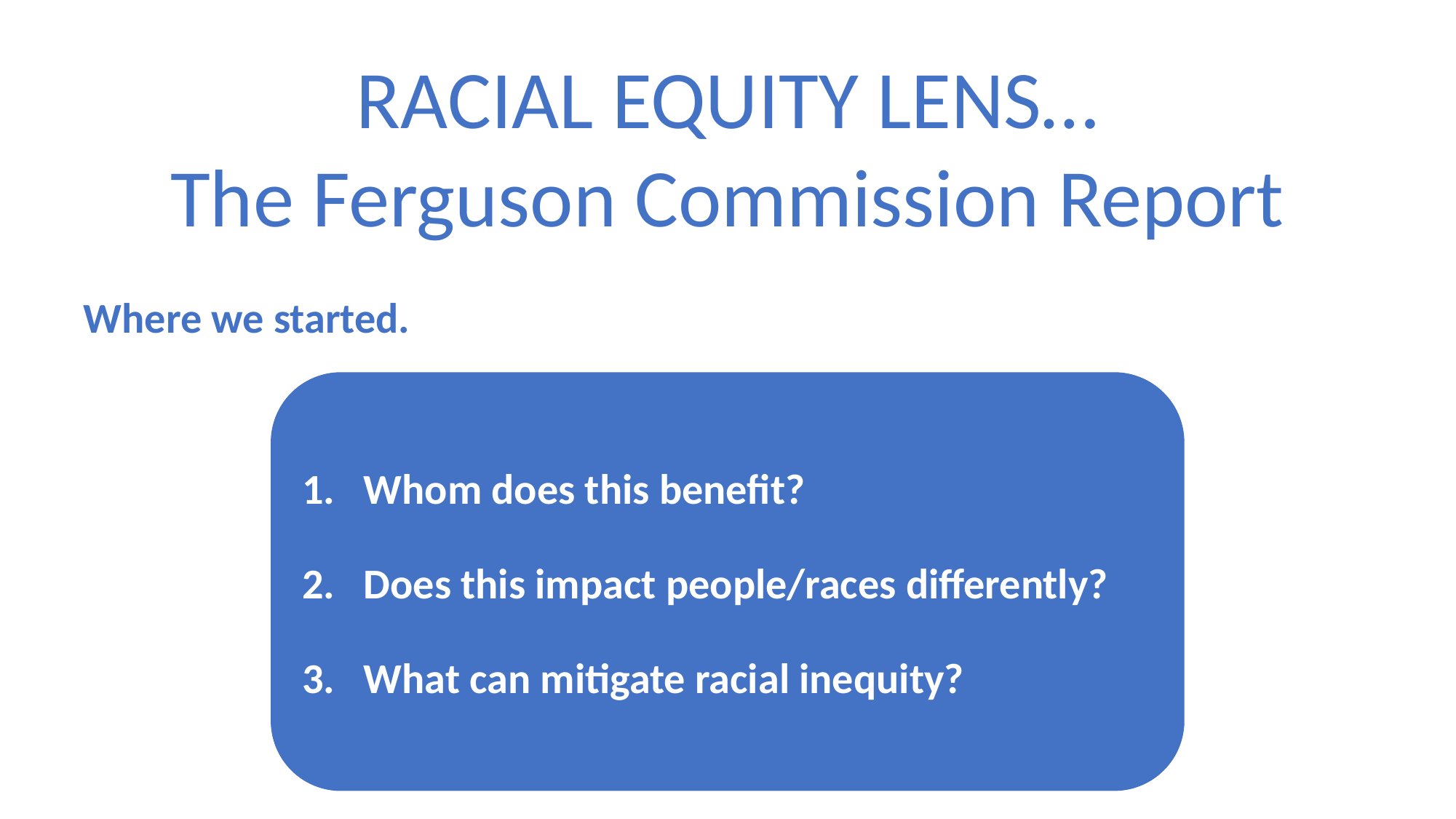

RACIAL EQUITY LENS…
The Ferguson Commission Report
Where we started.

Whom does this benefit?

Does this impact people/races differently?

What can mitigate racial inequity?